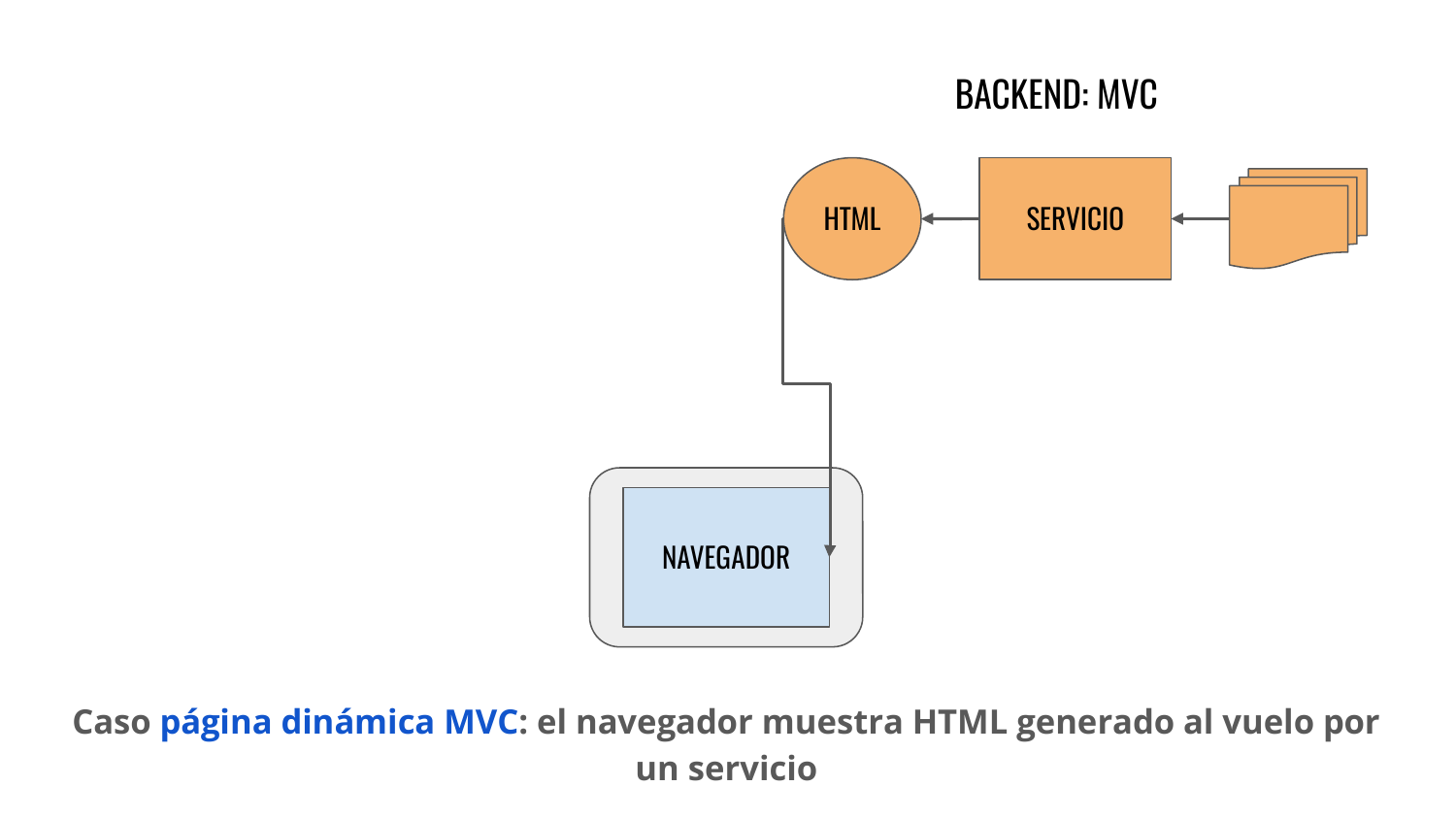

BACKEND: MVC
SERVICIO
HTML

NAVEGADOR
Caso página dinámica MVC: el navegador muestra HTML generado al vuelo por un servicio